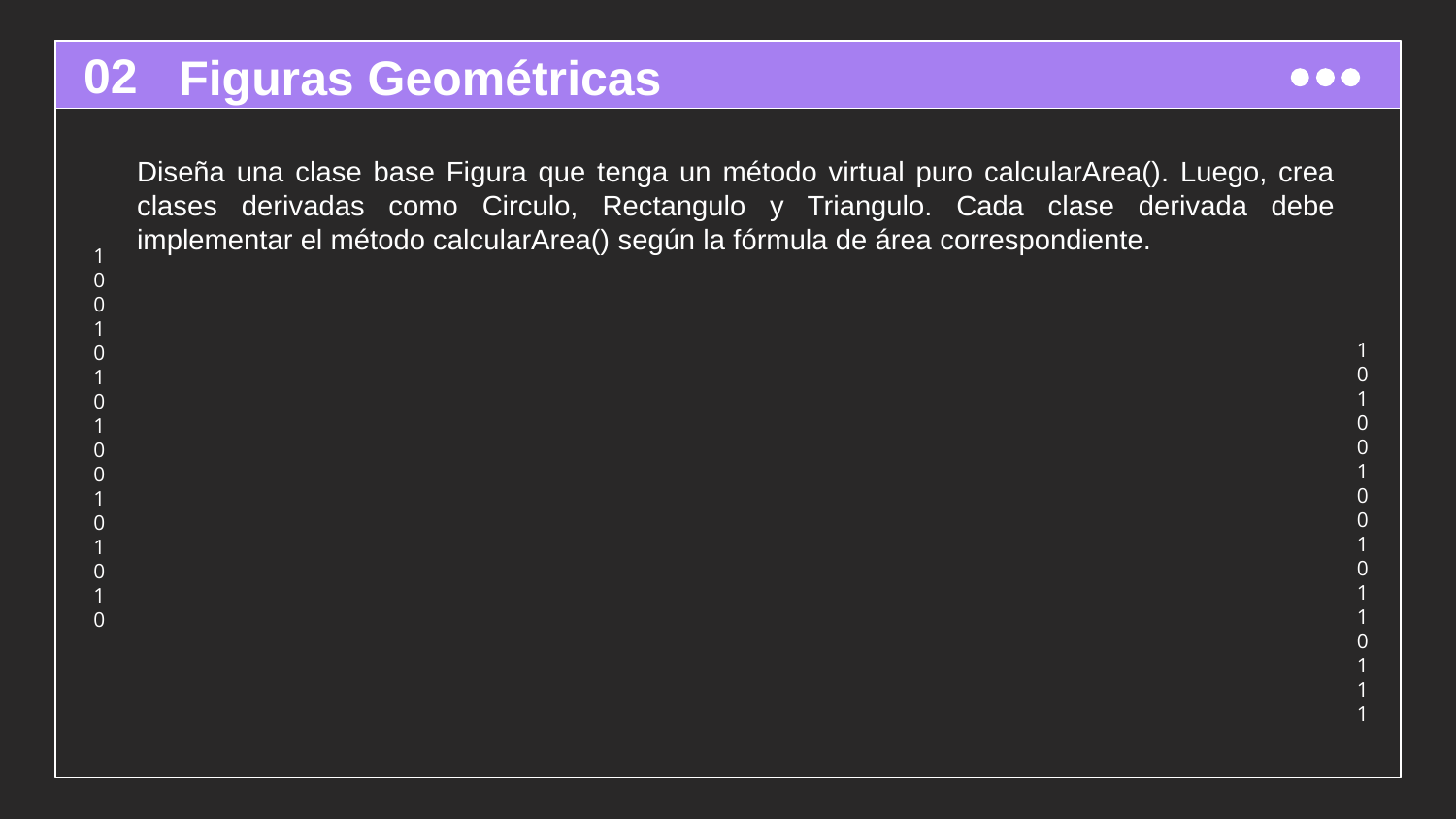

# Figuras Geométricas
02
Diseña una clase base Figura que tenga un método virtual puro calcularArea(). Luego, crea clases derivadas como Circulo, Rectangulo y Triangulo. Cada clase derivada debe implementar el método calcularArea() según la fórmula de área correspondiente.